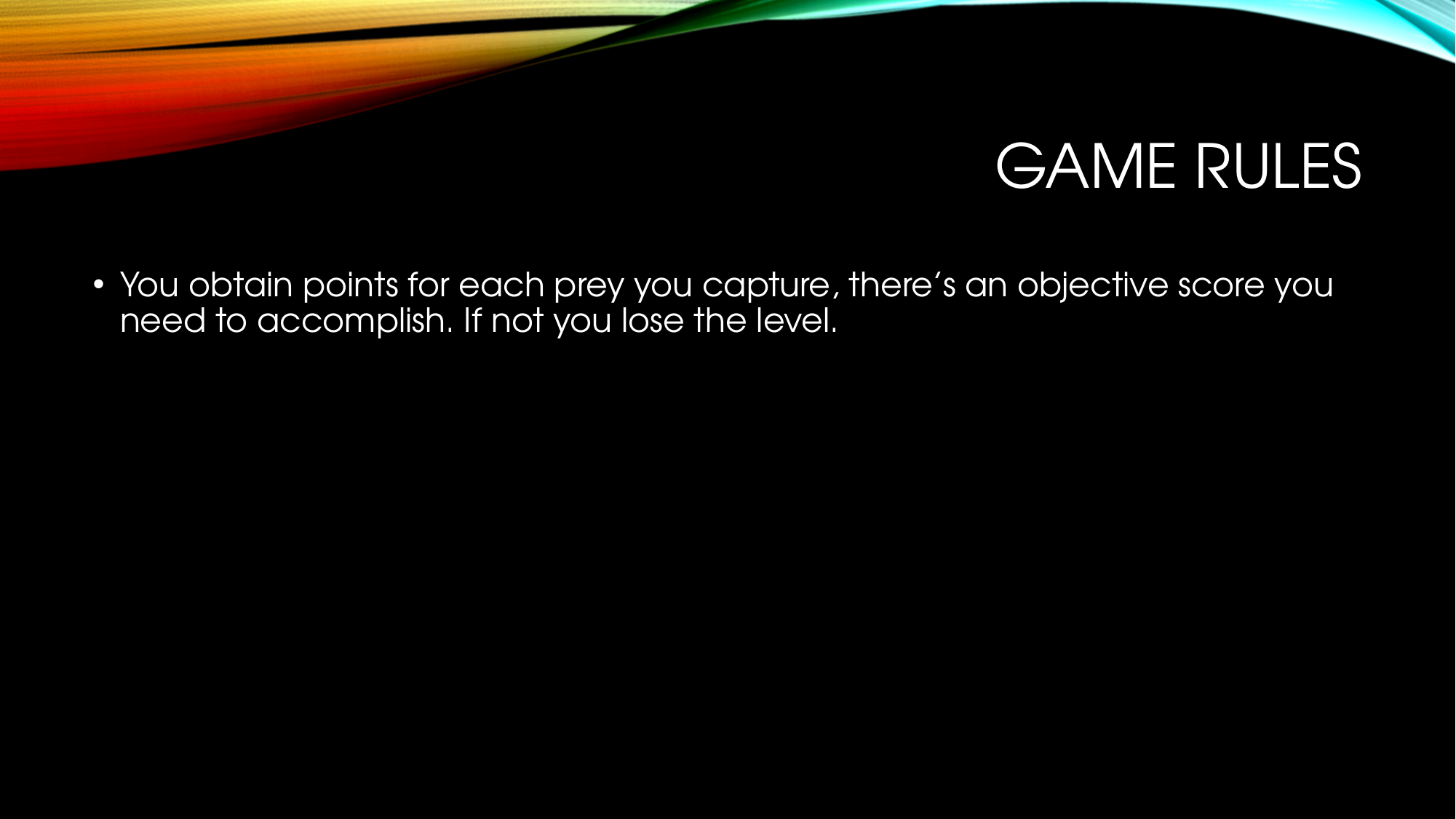

# Game rules
You obtain points for each prey you capture, there’s an objective score you need to accomplish. If not you lose the level.